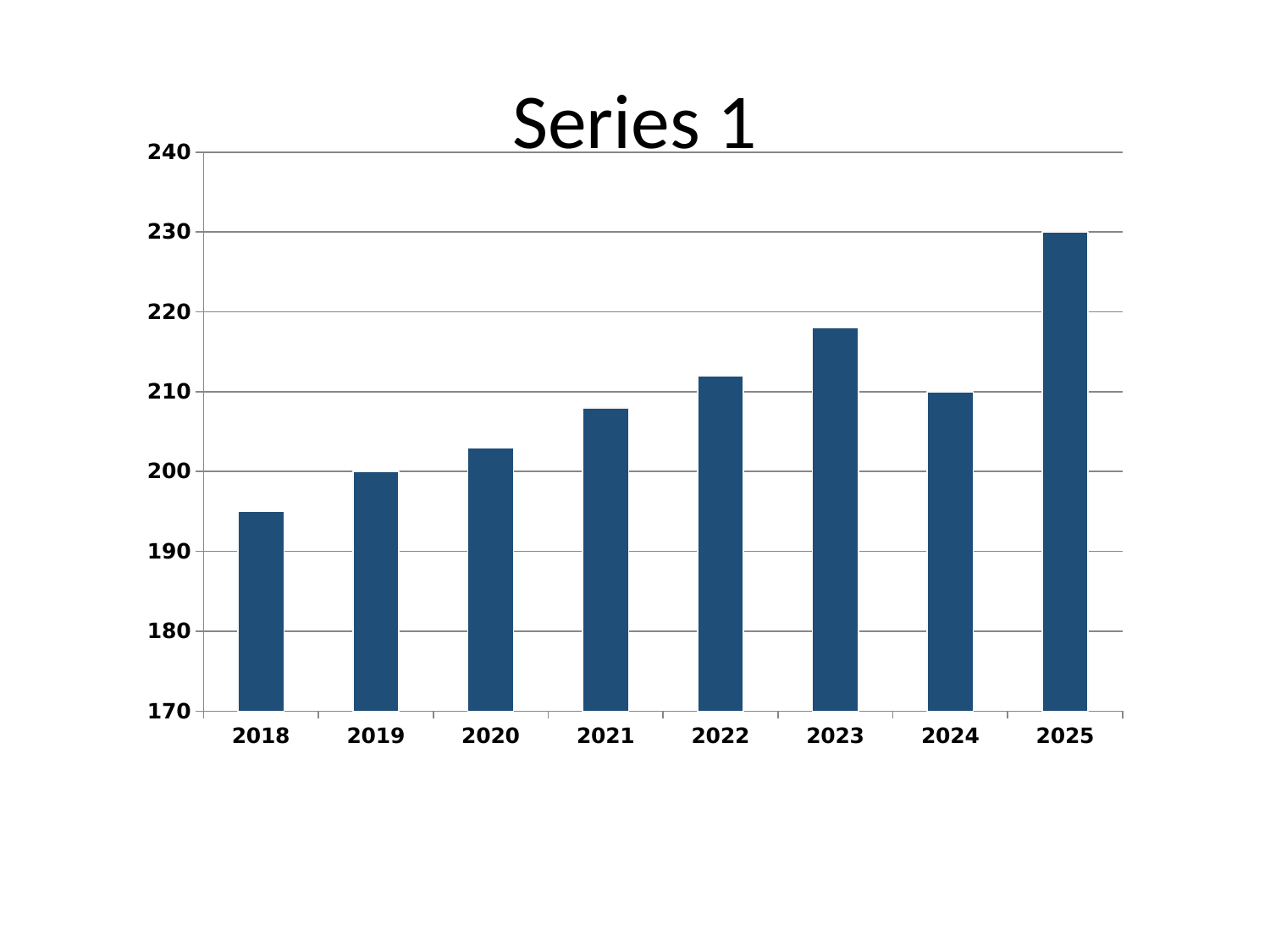

# Series 1

### Chart

| Category |  |
|---|---|
| 2018 | 195.0 |
| 2019 | 200.0 |
| 2020 | 203.0 |
| 2021 | 208.0 |
| 2022 | 212.0 |
| 2023 | 218.0 |
| 2024 | 210.0 |
| 2025 | 230.0 |